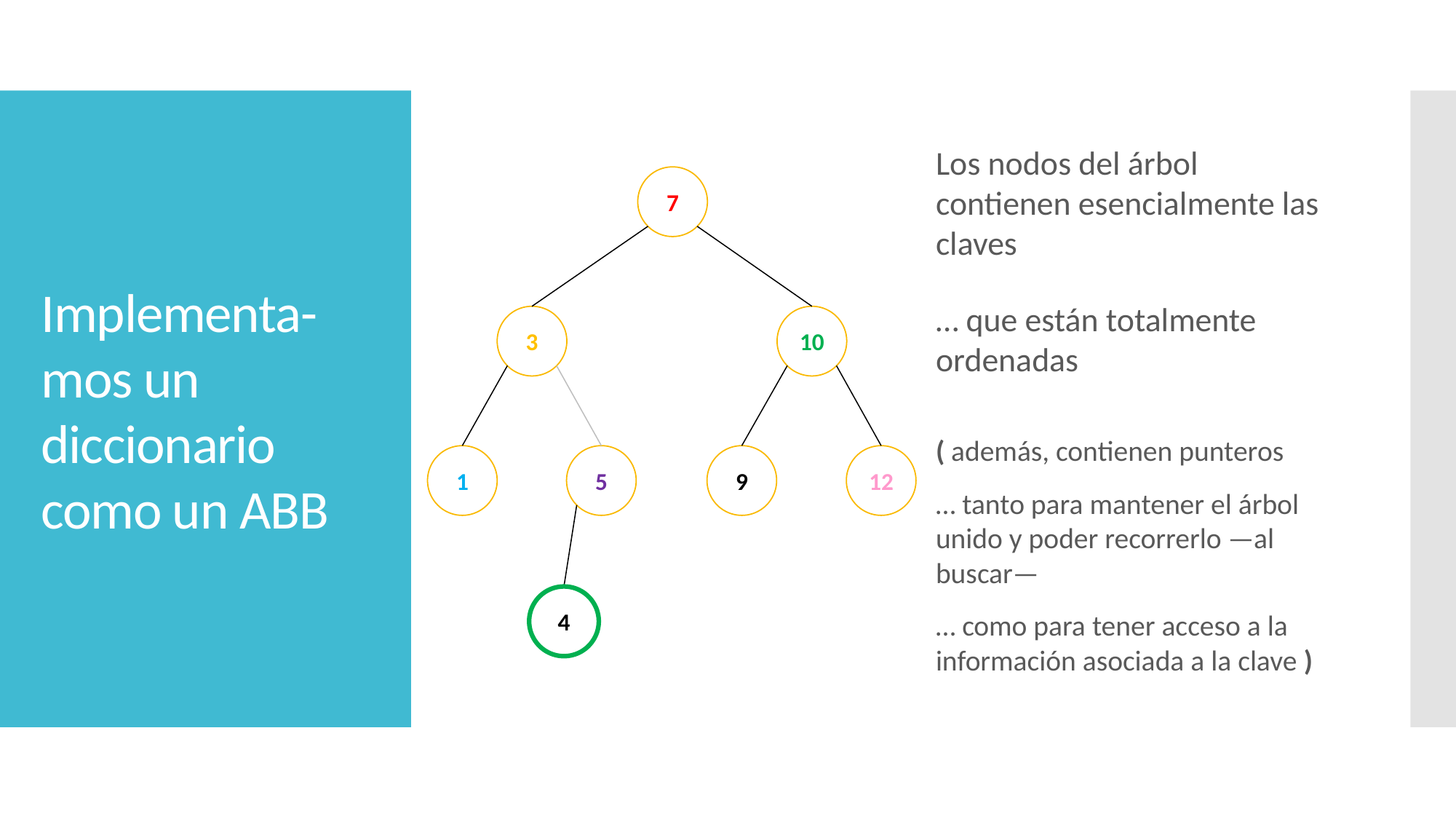

Los nodos del árbol contienen esencialmente las claves
… que están totalmente ordenadas
( además, contienen punteros
… tanto para mantener el árbol unido y poder recorrerlo —al buscar—
… como para tener acceso a la información asociada a la clave )
# Implementa-mos un diccionario como un ABB
7
3
10
1
5
9
12
4